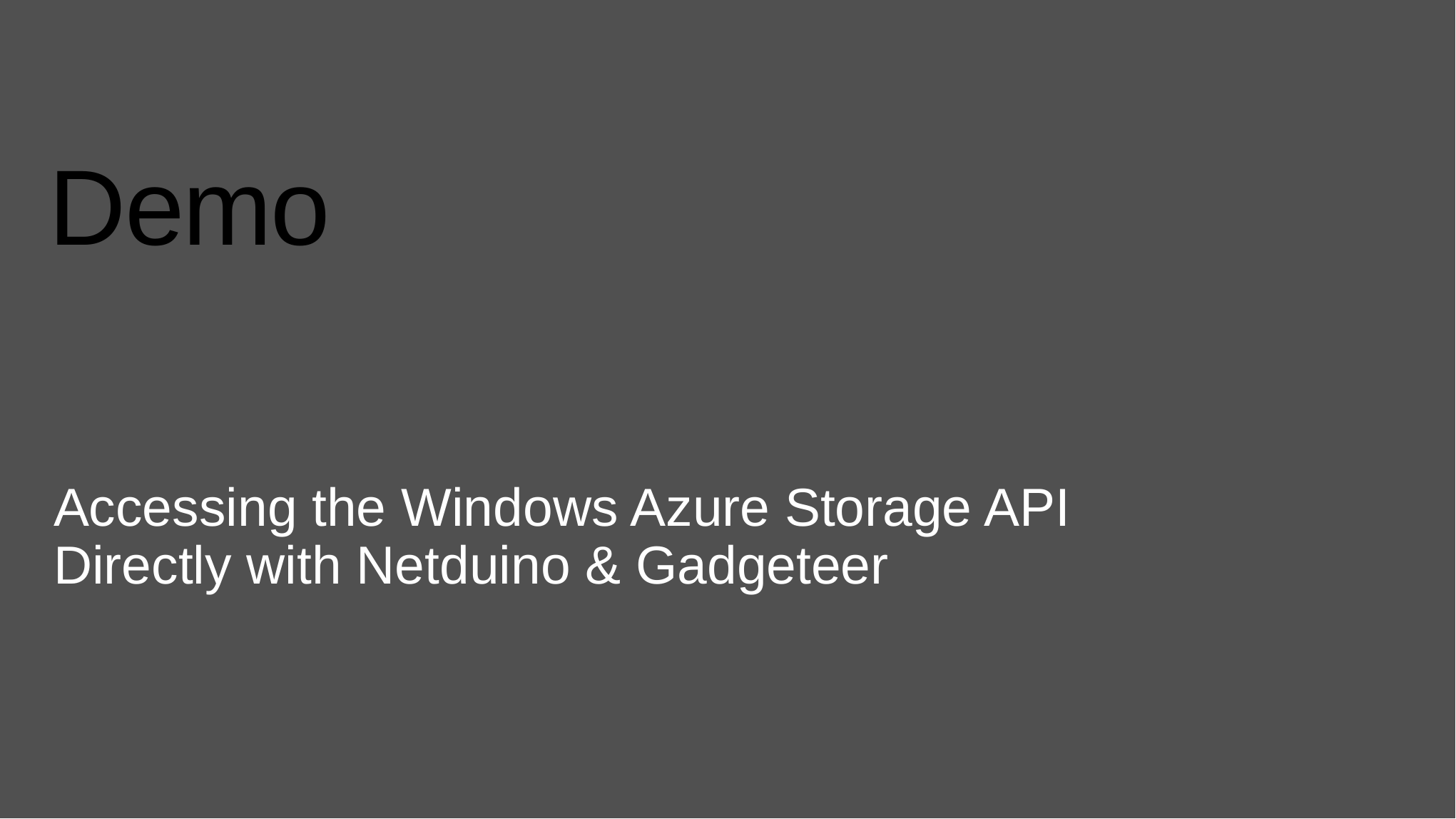

# Demo
Accessing the Windows Azure Storage API Directly with Netduino & Gadgeteer